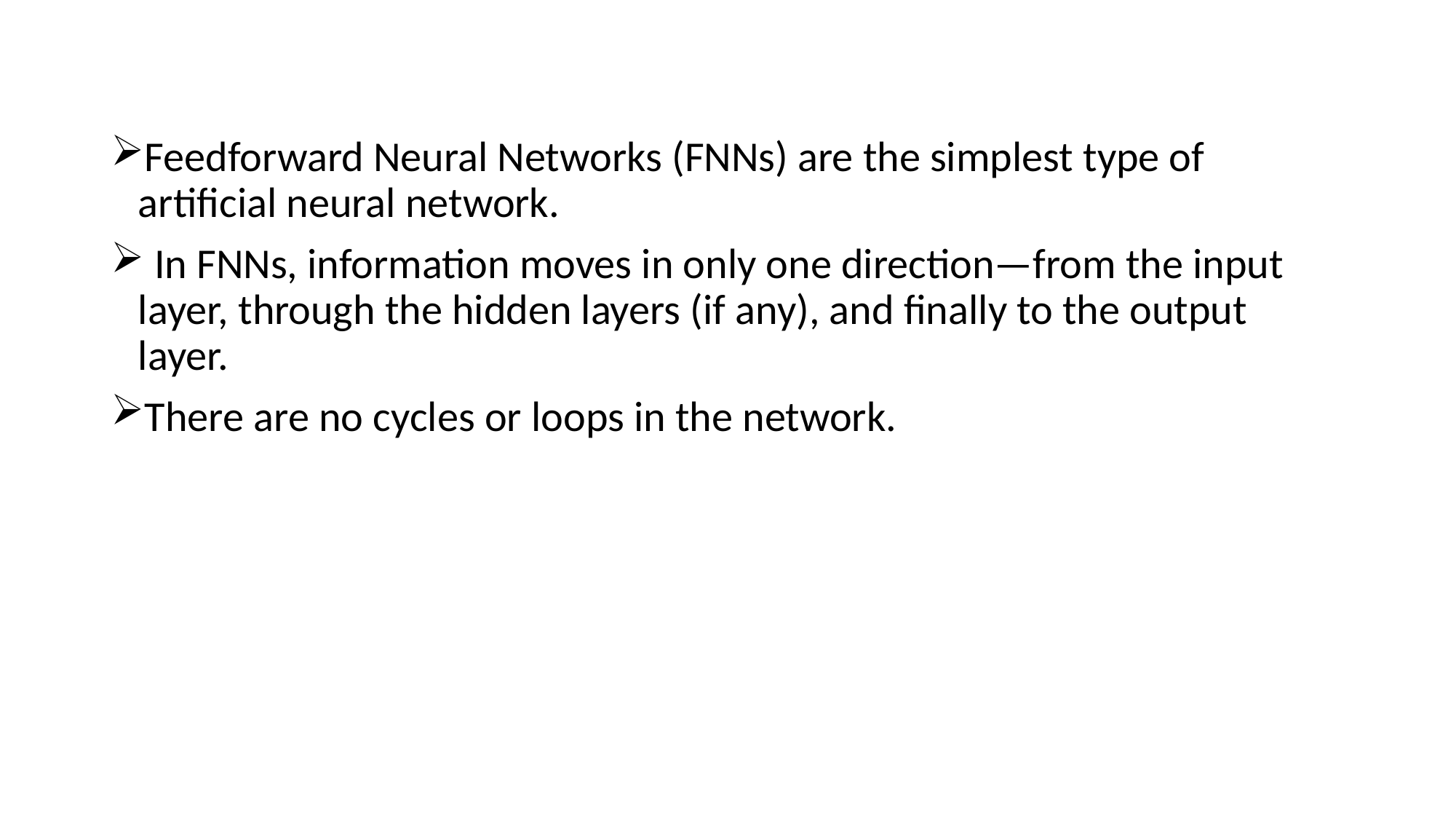

Feedforward Neural Networks (FNNs) are the simplest type of artificial neural network.
 In FNNs, information moves in only one direction—from the input layer, through the hidden layers (if any), and finally to the output layer.
There are no cycles or loops in the network.